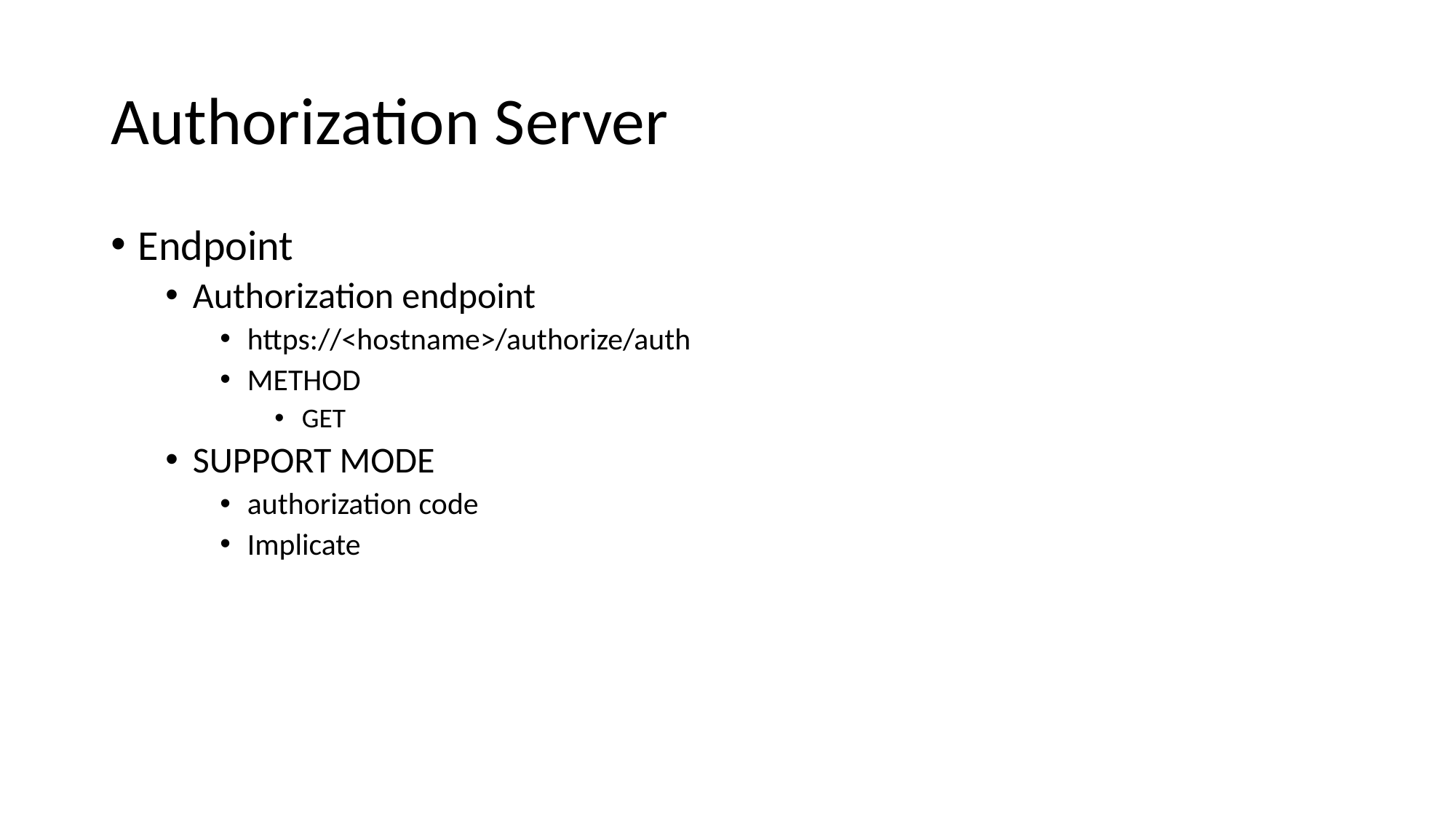

# Authorization Server
Endpoint
Authorization endpoint
https://<hostname>/authorize/auth
METHOD
GET
SUPPORT MODE
authorization code
Implicate